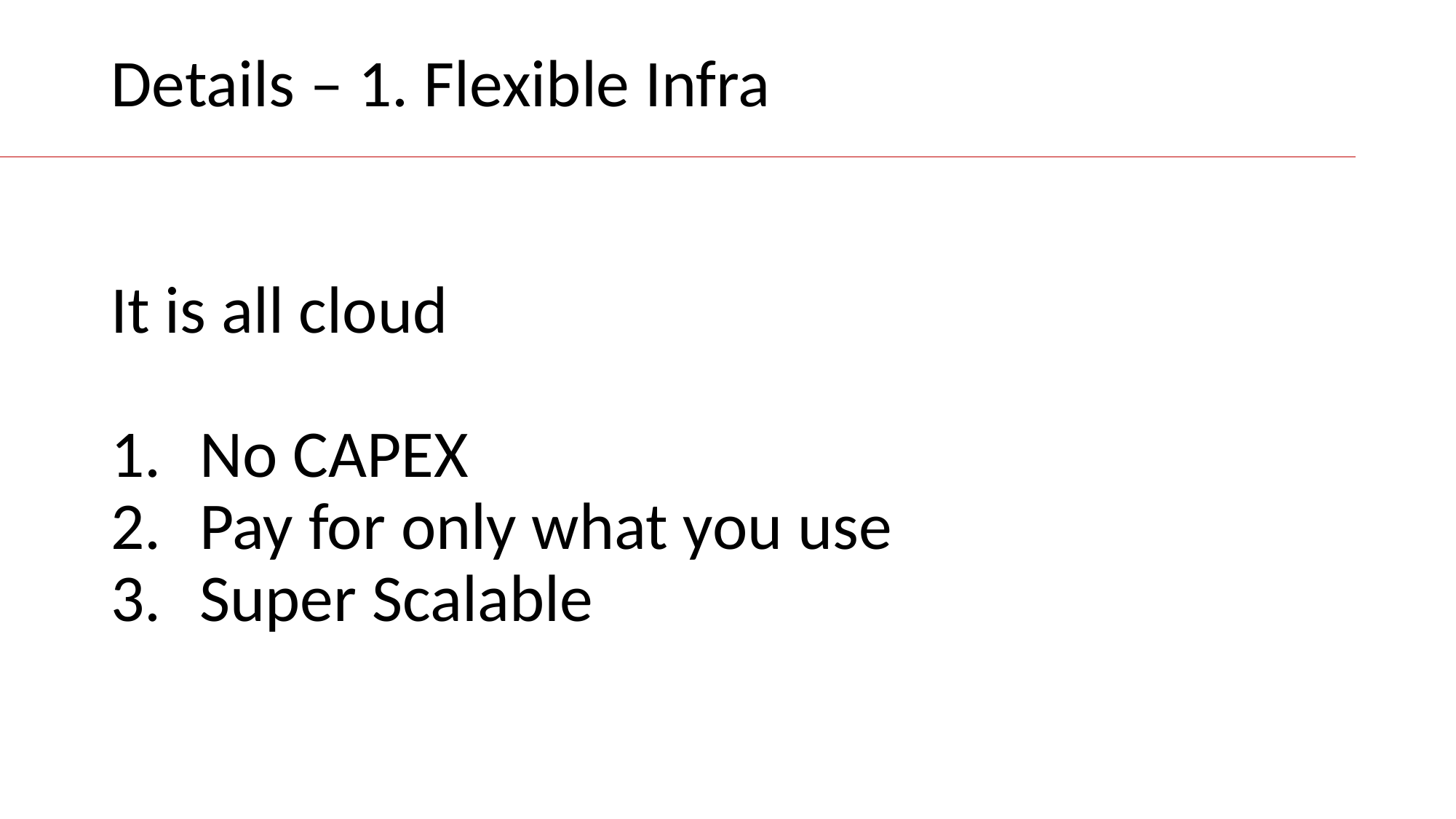

Details – 1. Flexible Infra
It is all cloud

No CAPEX
Pay for only what you use
Super Scalable